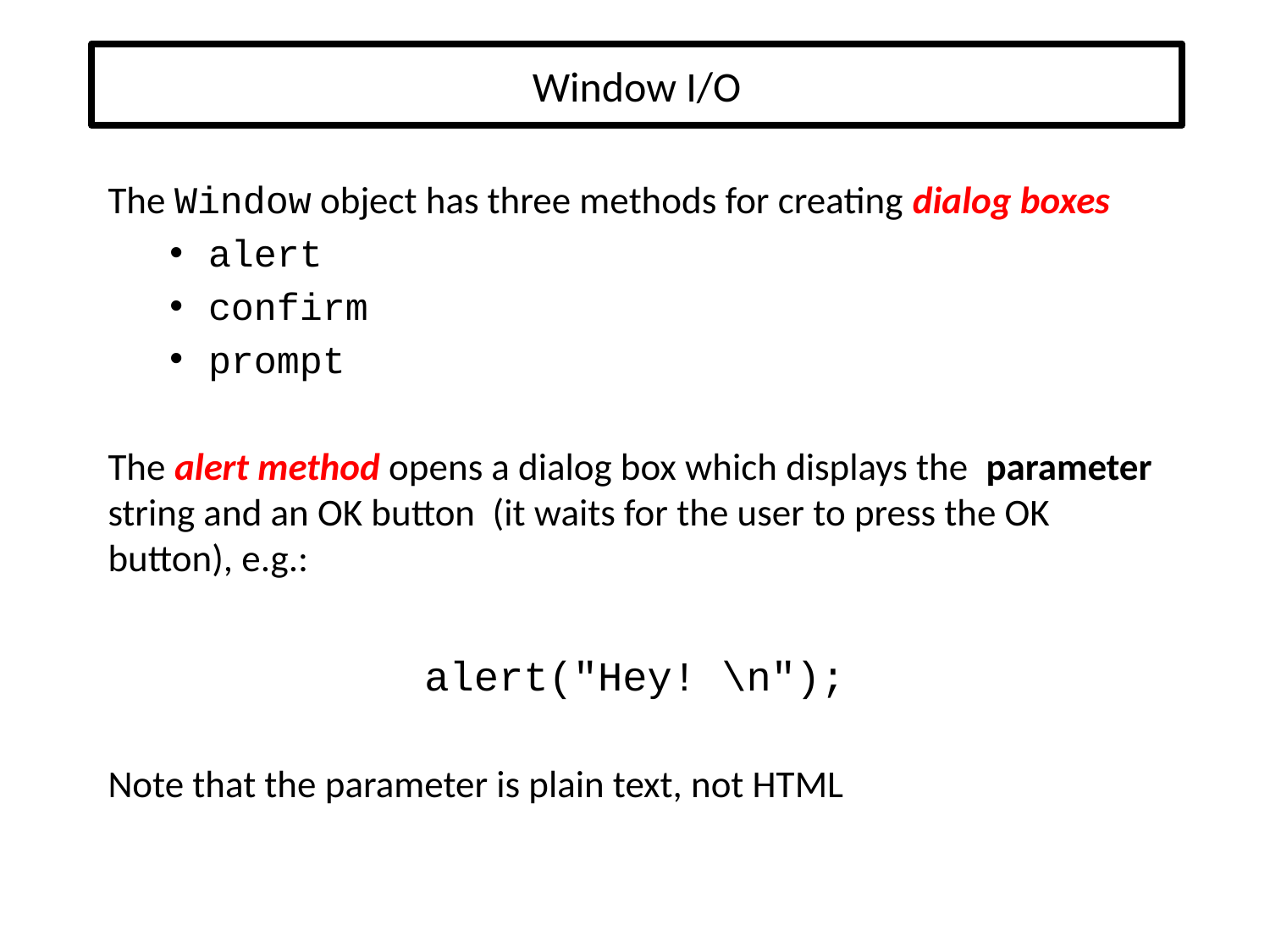

# Window I/O
The Window object has three methods for creating dialog boxes
alert
confirm
prompt

The alert method opens a dialog box which displays the  parameter string and an OK button  (it waits for the user to press the OK button), e.g.:

alert("Hey! \n");

Note that the parameter is plain text, not HTML